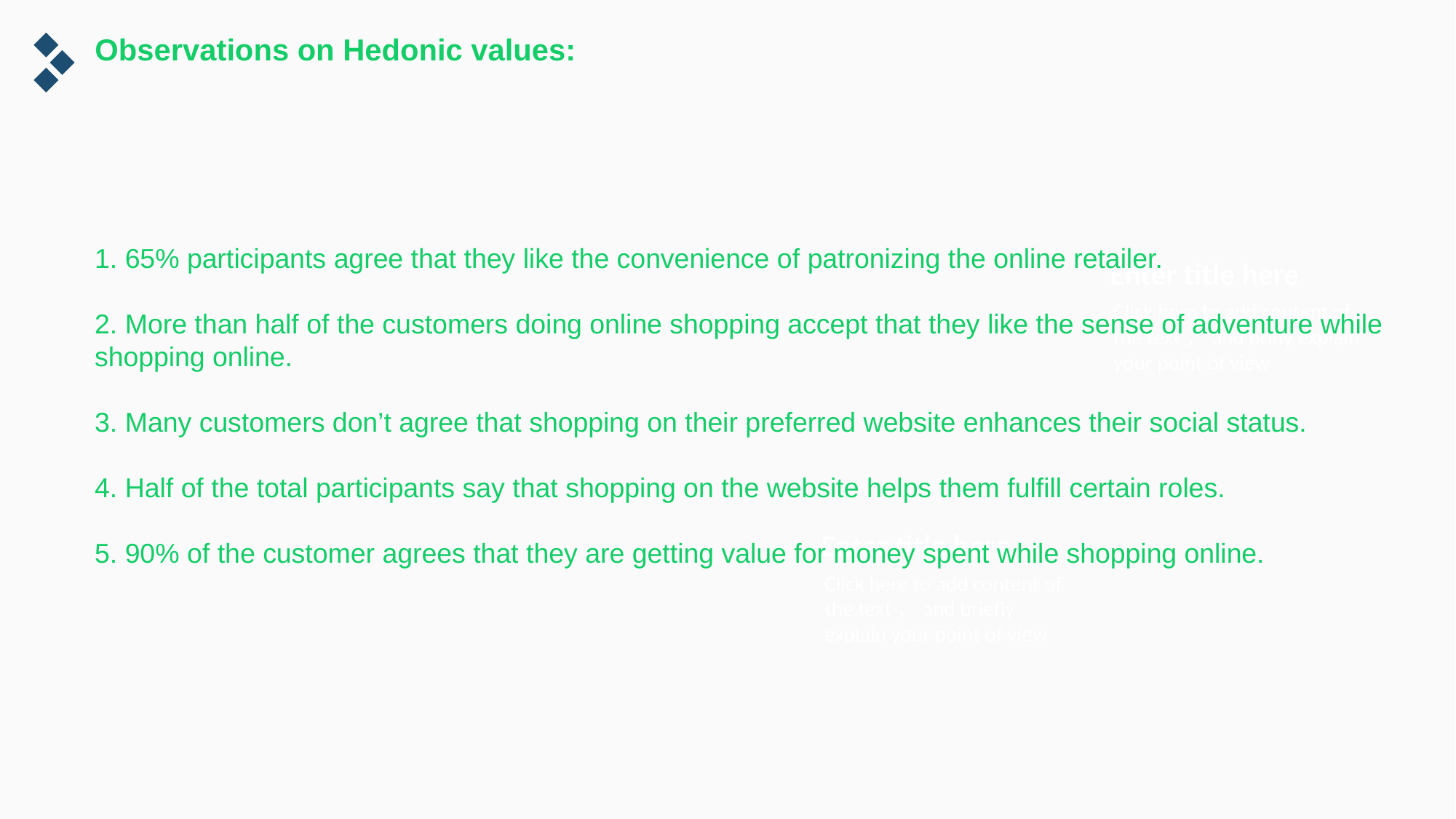

Observations on Hedonic values:
1. 65% participants agree that they like the convenience of patronizing the online retailer.

2. More than half of the customers doing online shopping accept that they like the sense of adventure while shopping online.

3. Many customers don’t agree that shopping on their preferred website enhances their social status.

4. Half of the total participants say that shopping on the website helps them fulfill certain roles.

5. 90% of the customer agrees that they are getting value for money spent while shopping online.

Enter title here
Click here to add content of the text，and brifly explain your point of view

Enter title here
Click here to add content of the text，and briefly explain your point of view